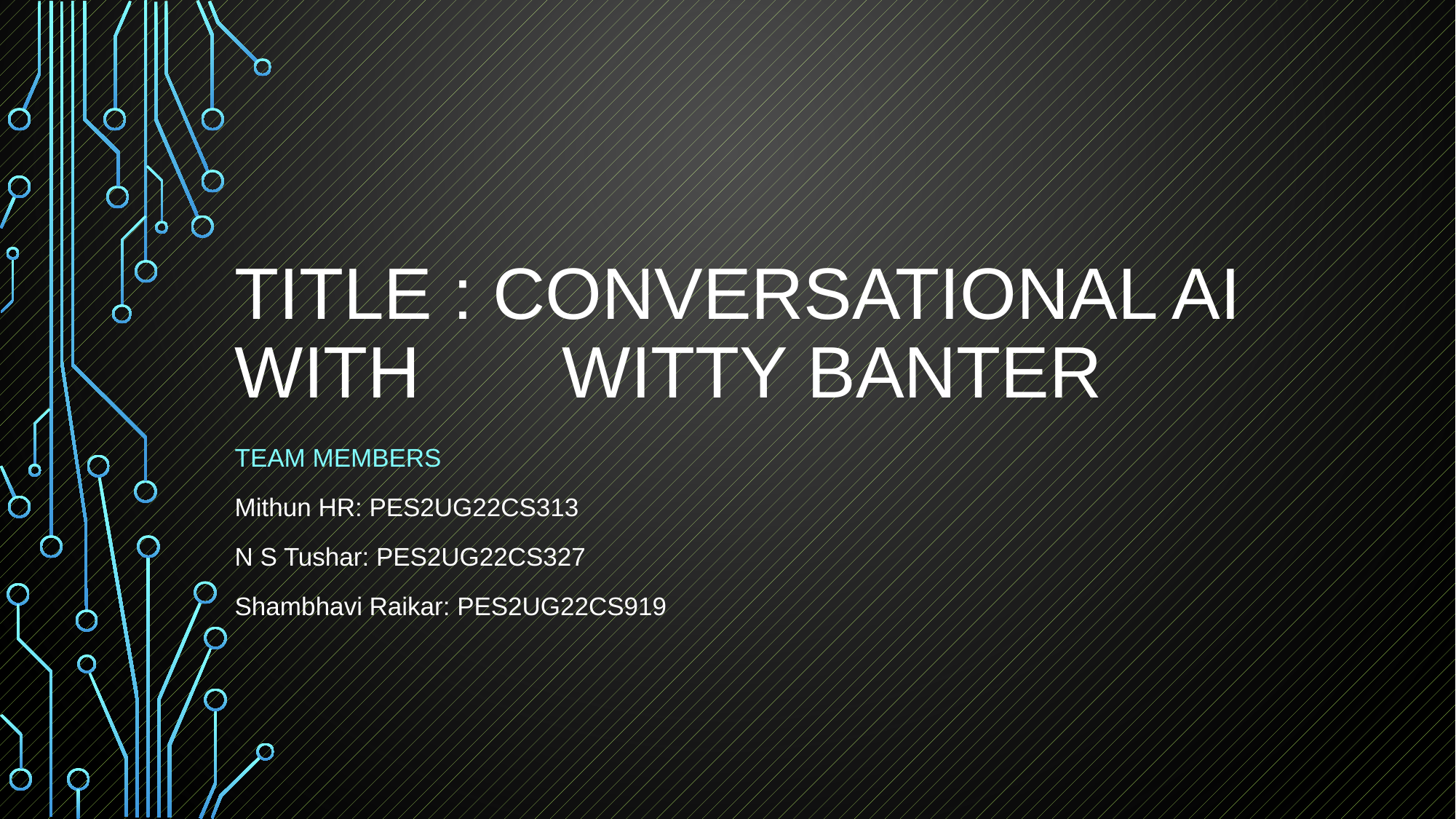

# Title : conversational ai with 		witty banter
Team members
Mithun HR: PES2UG22CS313
N S Tushar: PES2UG22CS327
Shambhavi Raikar: PES2UG22CS919